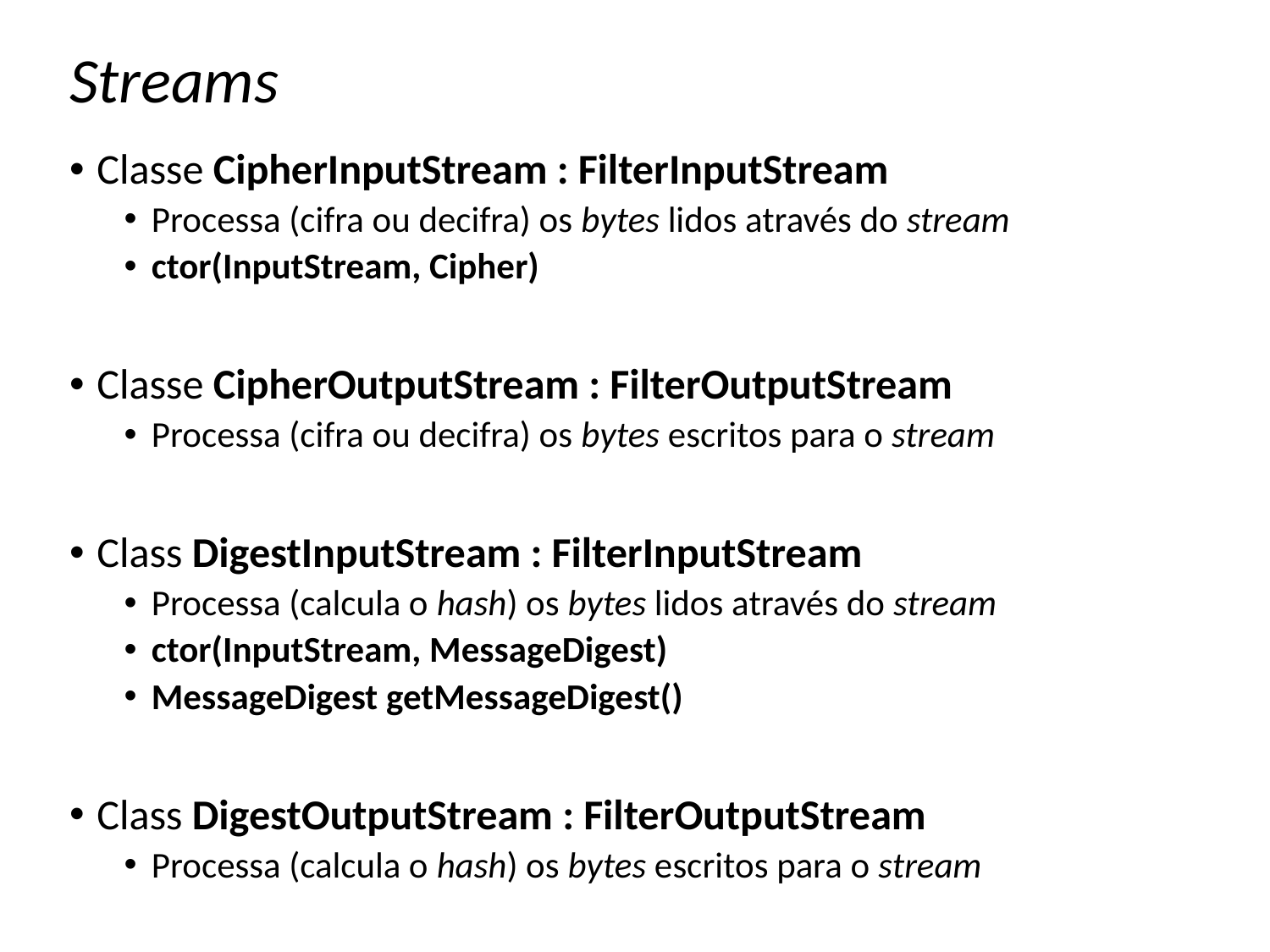

# Streams
Classe CipherInputStream : FilterInputStream
Processa (cifra ou decifra) os bytes lidos através do stream
ctor(InputStream, Cipher)

Classe CipherOutputStream : FilterOutputStream
Processa (cifra ou decifra) os bytes escritos para o stream

Class DigestInputStream : FilterInputStream
Processa (calcula o hash) os bytes lidos através do stream
ctor(InputStream, MessageDigest)
MessageDigest getMessageDigest()

Class DigestOutputStream : FilterOutputStream
Processa (calcula o hash) os bytes escritos para o stream